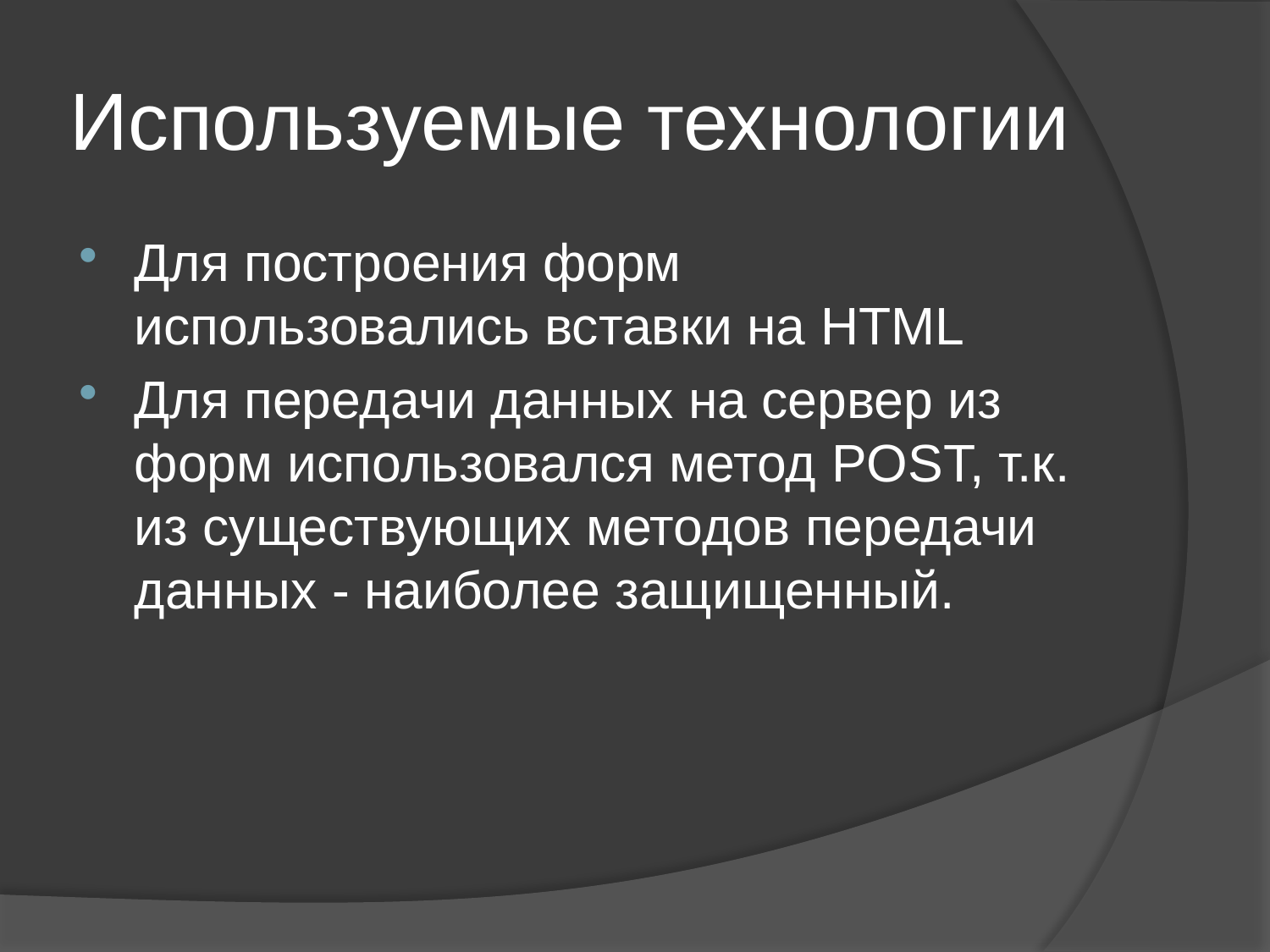

# Используемые технологии
Для построения форм использовались вставки на HTML
Для передачи данных на сервер из форм использовался метод POST, т.к. из существующих методов передачи данных - наиболее защищенный.